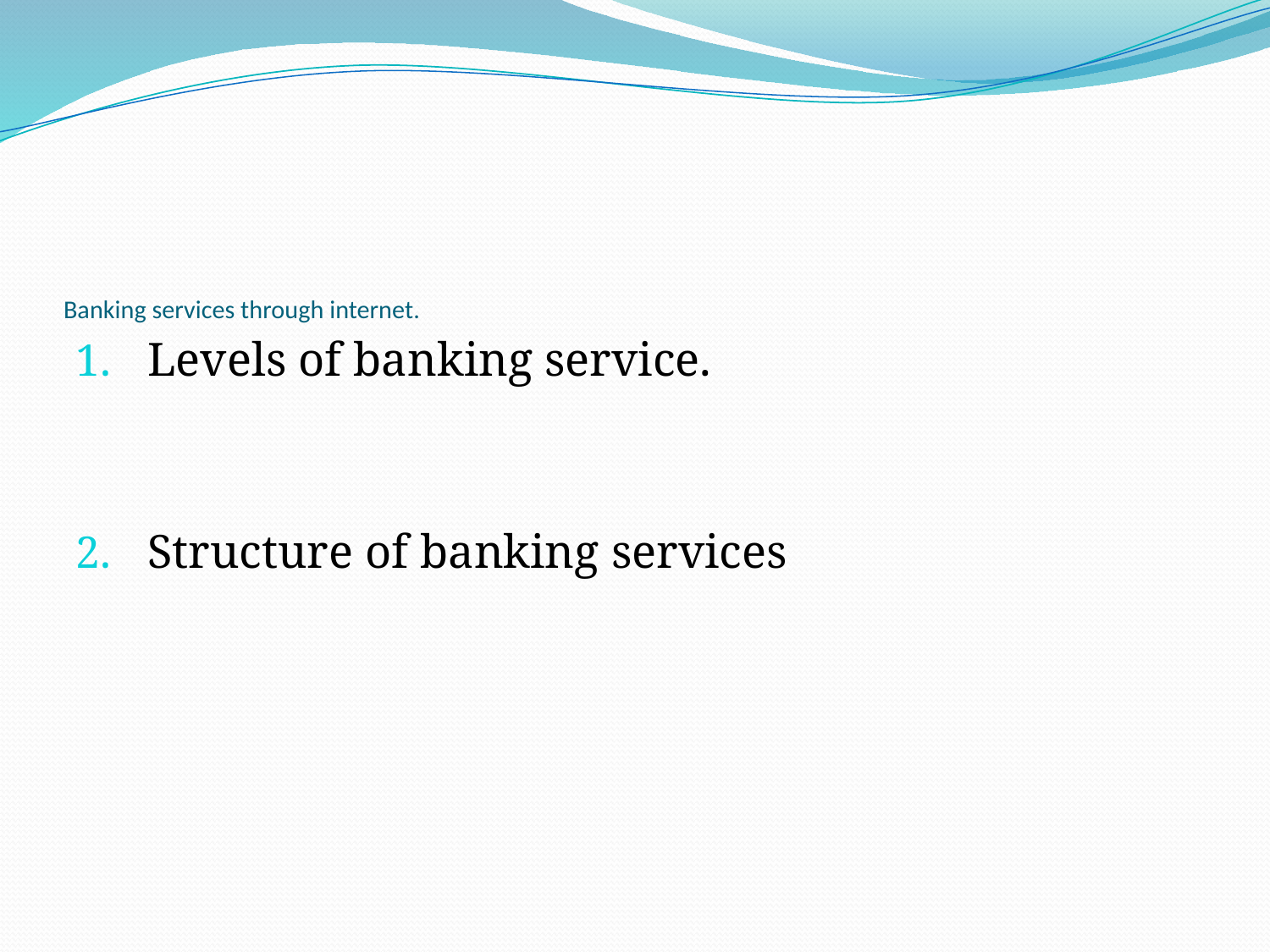

# Banking services through internet.
Levels of banking service.

Structure of banking services